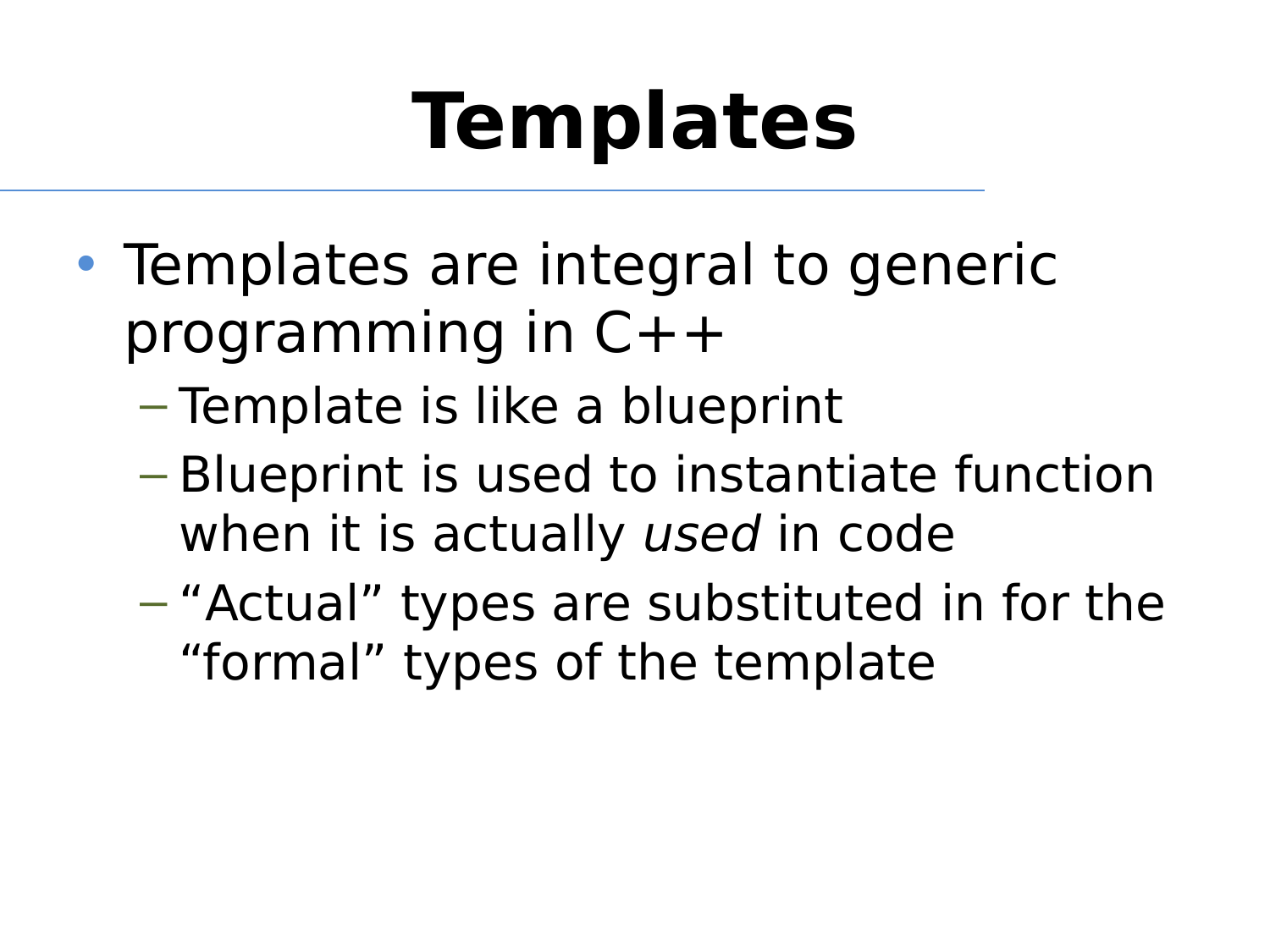

# Templates
Templates are integral to generic programming in C++
Template is like a blueprint
Blueprint is used to instantiate function when it is actually used in code
“Actual” types are substituted in for the “formal” types of the template